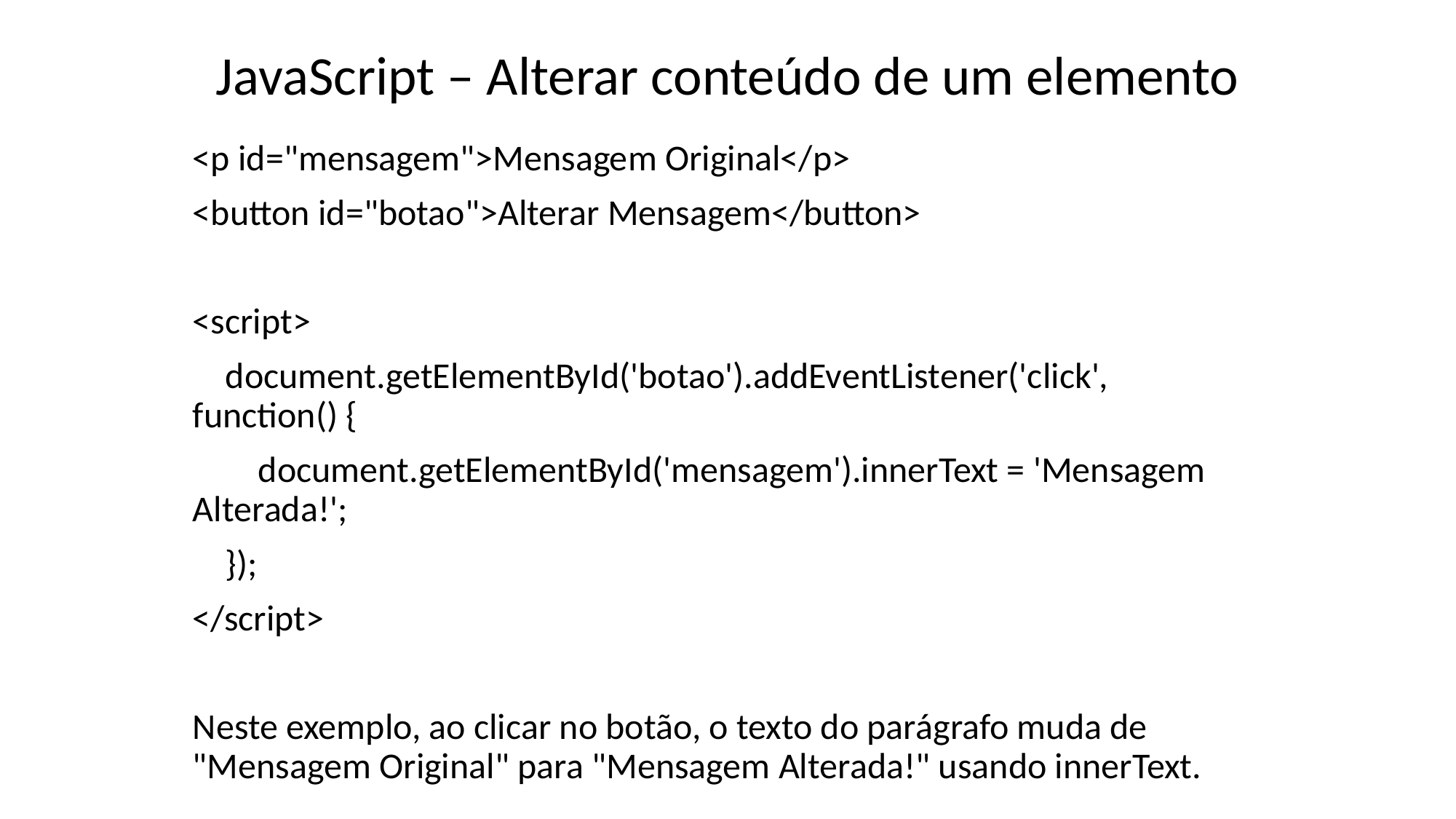

# JavaScript – Alterar conteúdo de um elemento
<p id="mensagem">Mensagem Original</p>
<button id="botao">Alterar Mensagem</button>

<script>
    document.getElementById('botao').addEventListener('click', function() {
        document.getElementById('mensagem').innerText = 'Mensagem Alterada!';
    });
</script>

Neste exemplo, ao clicar no botão, o texto do parágrafo muda de "Mensagem Original" para "Mensagem Alterada!" usando innerText.